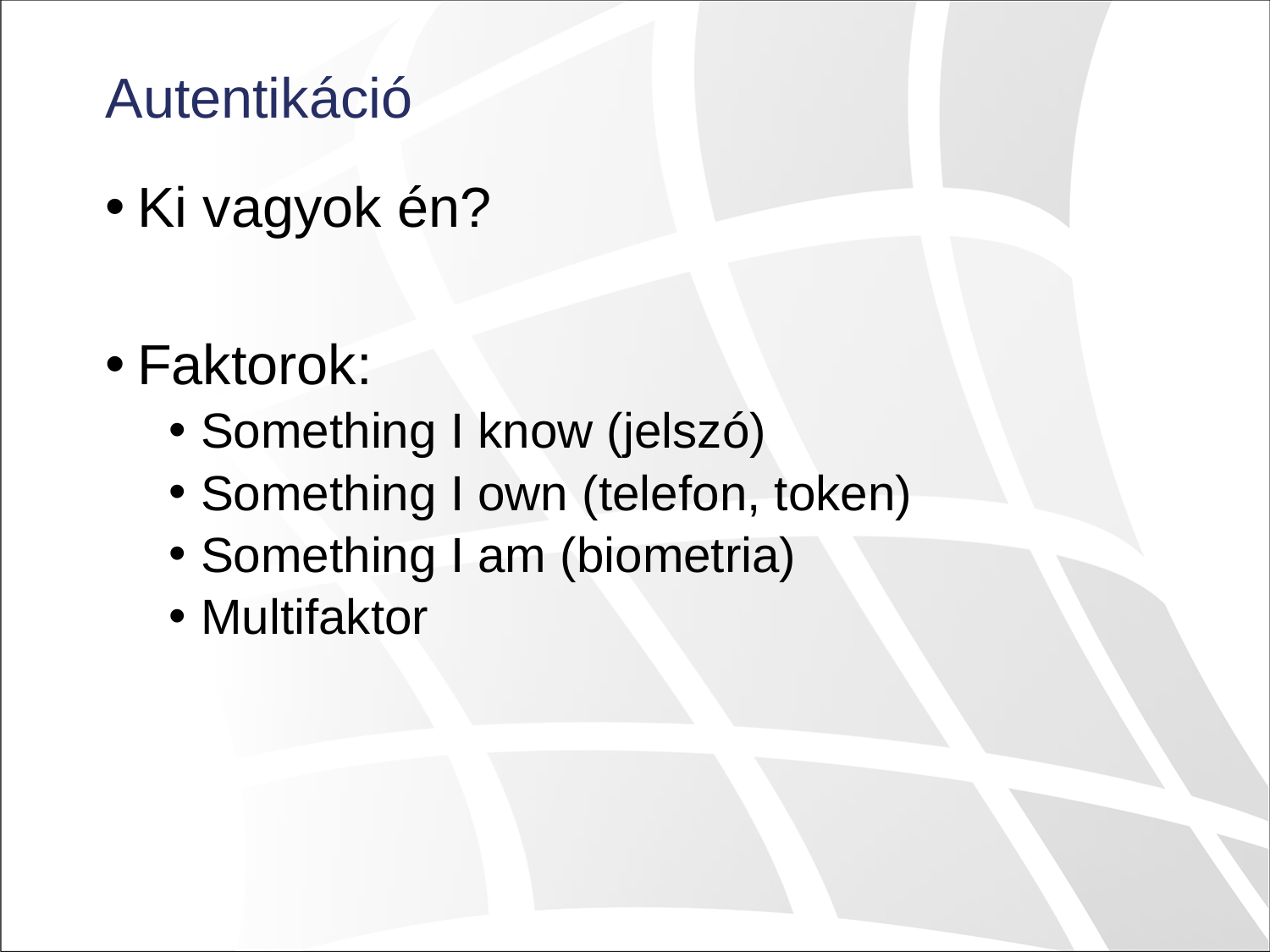

# Autentikáció
Ki vagyok én?

Faktorok:
Something I know (jelszó)
Something I own (telefon, token)
Something I am (biometria)
Multifaktor